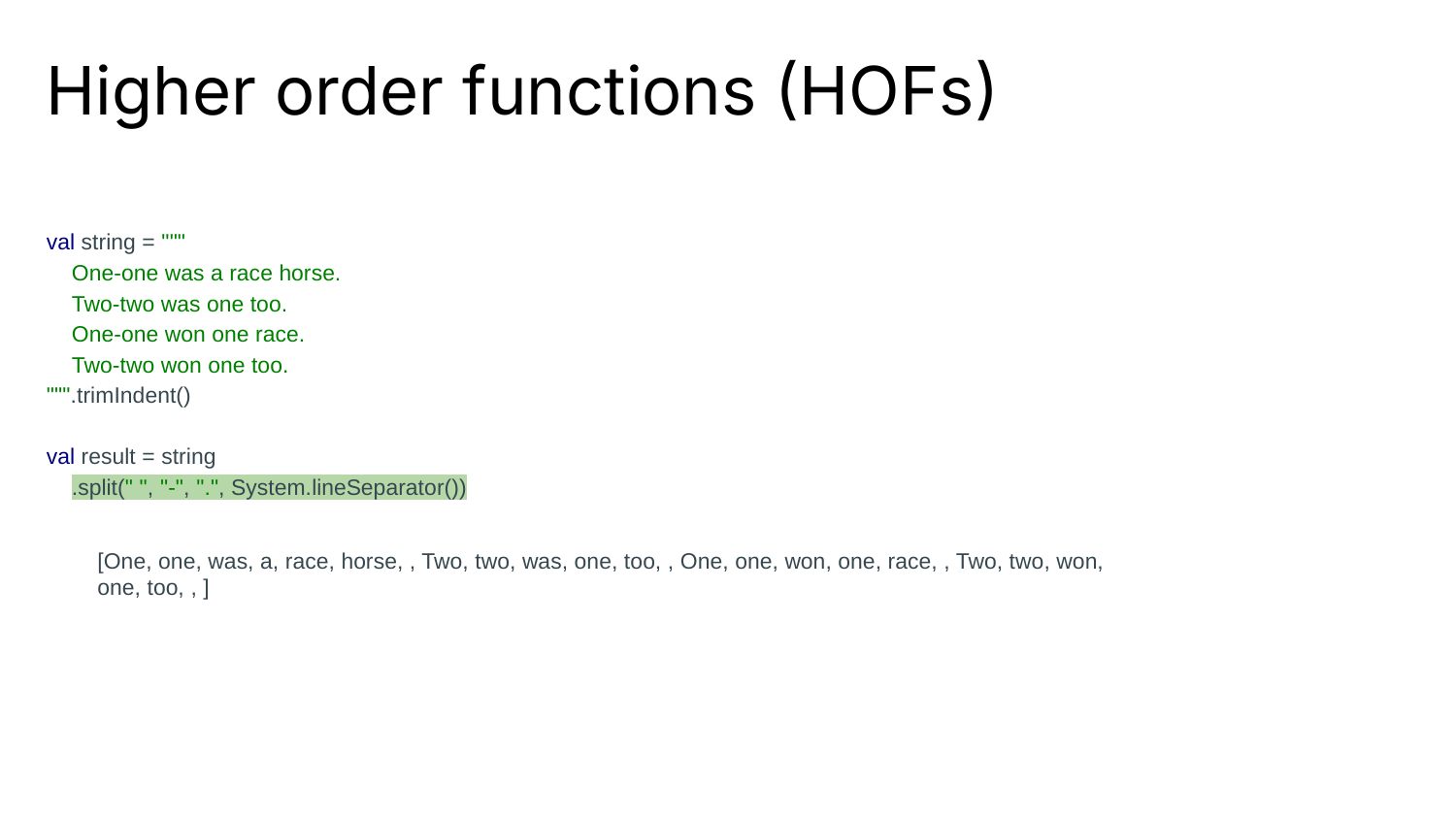

# Higher order functions (HOFs)
val string = """
    One-one was a race horse.
    Two-two was one too.
    One-one won one race.
    Two-two won one too.
""".trimIndent()

val result = string
    .split(" ", "-", ".", System.lineSeparator())

[One, one, was, a, race, horse, , Two, two, was, one, too, , One, one, won, one, race, , Two, two, won, one, too, , ]